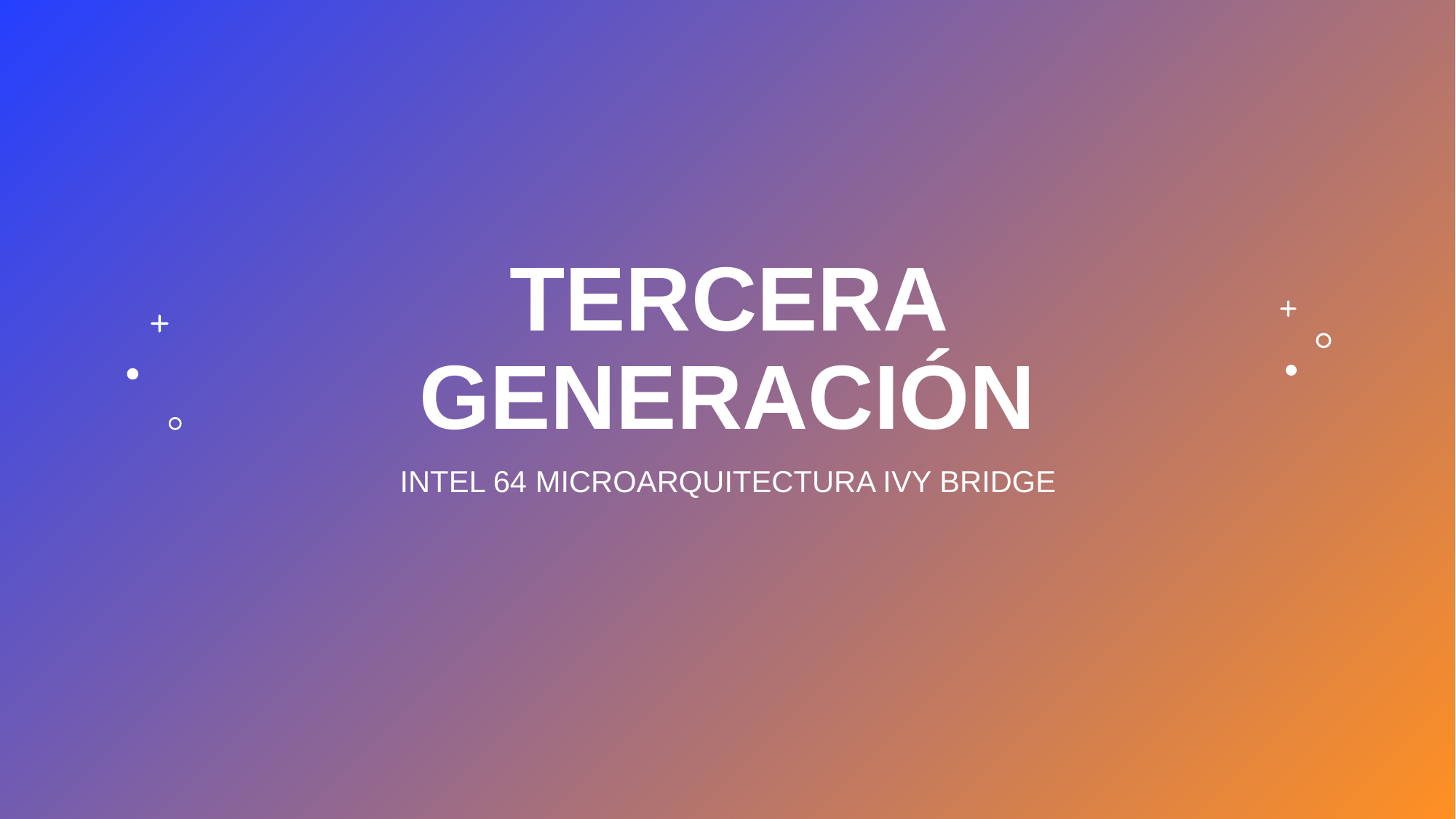

# TERCERA GENERACIÓN
INTEL 64 MICROARQUITECTURA IVY BRIDGE